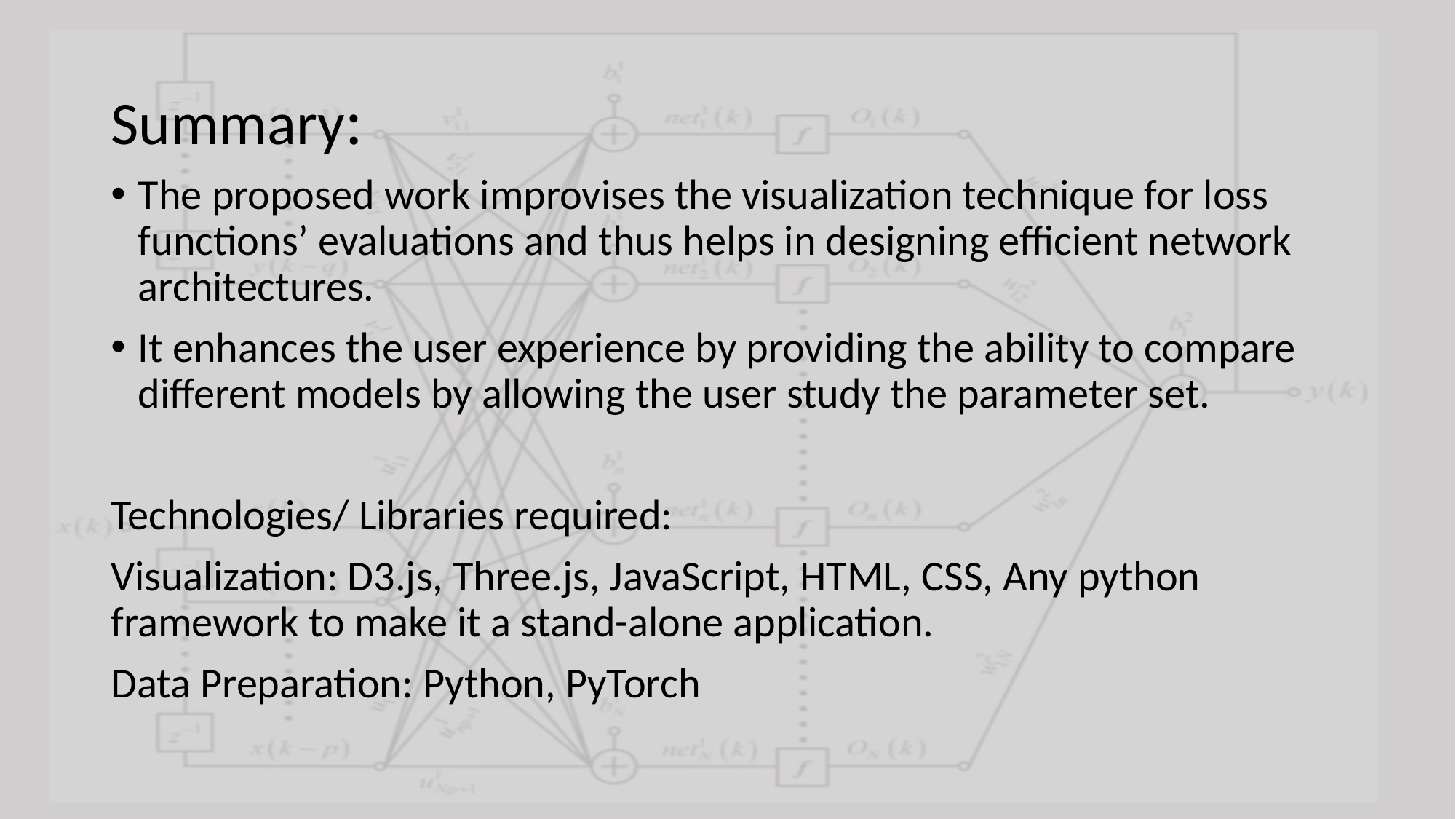

# Summary:
The proposed work improvises the visualization technique for loss functions’ evaluations and thus helps in designing efficient network architectures.
It enhances the user experience by providing the ability to compare different models by allowing the user study the parameter set.

Technologies/ Libraries required:
Visualization: D3.js, Three.js, JavaScript, HTML, CSS, Any python framework to make it a stand-alone application.
Data Preparation: Python, PyTorch